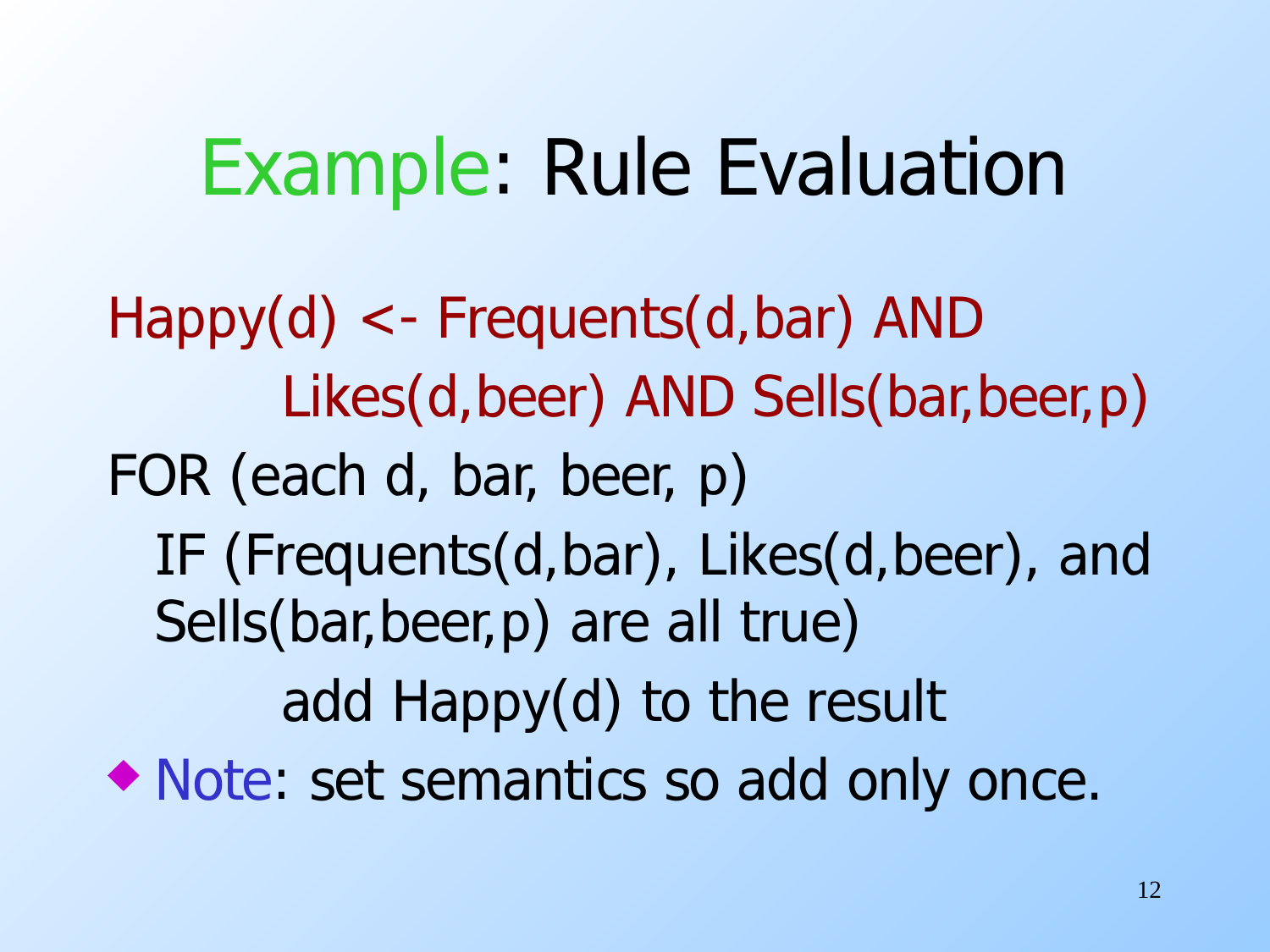

# Example: Rule Evaluation
Happy(d) <- Frequents(d,bar) AND
		Likes(d,beer) AND Sells(bar,beer,p)
FOR (each d, bar, beer, p)
	IF (Frequents(d,bar), Likes(d,beer), and Sells(bar,beer,p) are all true)
		add Happy(d) to the result
Note: set semantics so add only once.
12